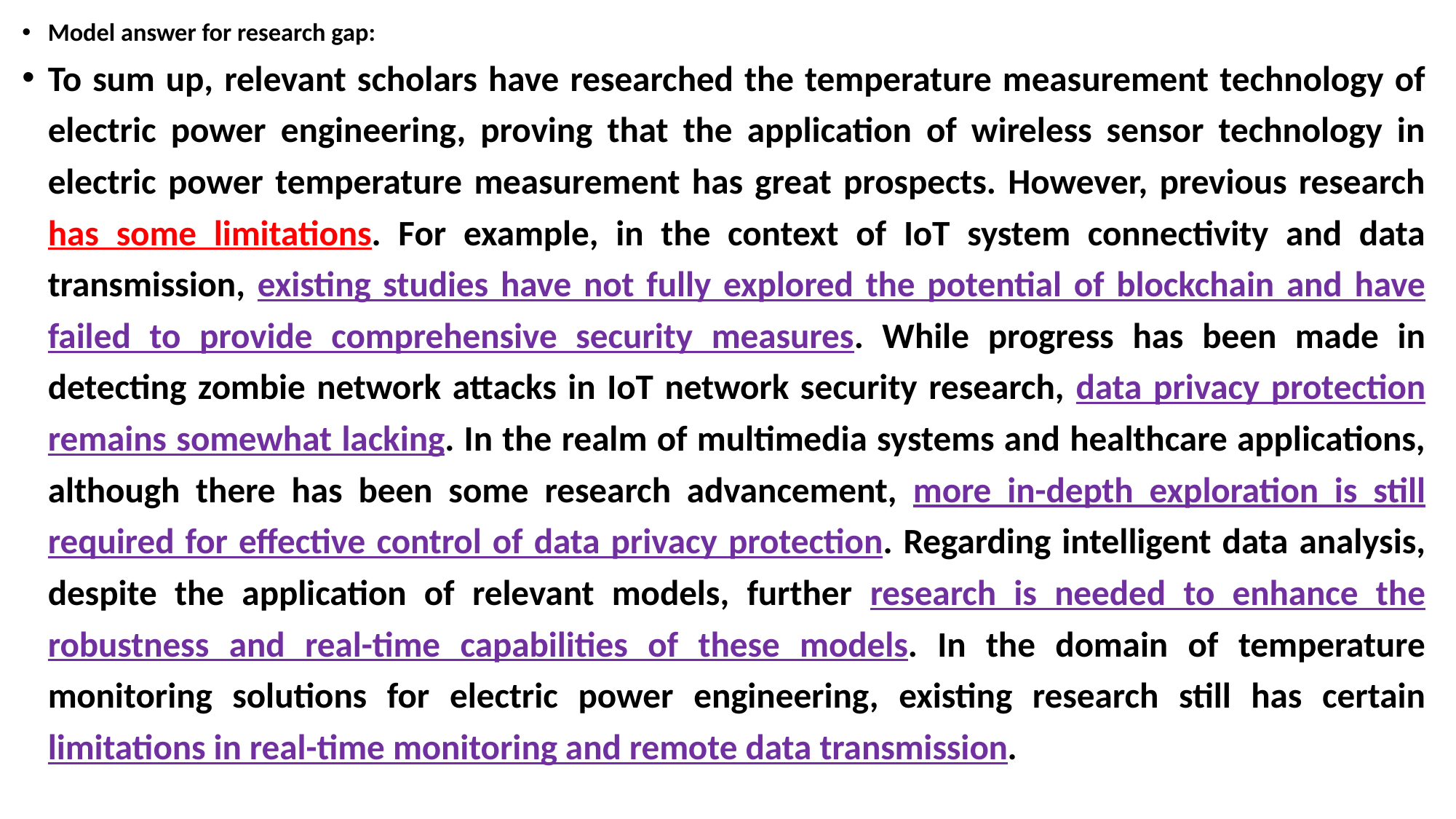

Model answer for research gap:
To sum up, relevant scholars have researched the temperature measurement technology of electric power engineering, proving that the application of wireless sensor technology in electric power temperature measurement has great prospects. However, previous research has some limitations. For example, in the context of IoT system connectivity and data transmission, existing studies have not fully explored the potential of blockchain and have failed to provide comprehensive security measures. While progress has been made in detecting zombie network attacks in IoT network security research, data privacy protection remains somewhat lacking. In the realm of multimedia systems and healthcare applications, although there has been some research advancement, more in-depth exploration is still required for effective control of data privacy protection. Regarding intelligent data analysis, despite the application of relevant models, further research is needed to enhance the robustness and real-time capabilities of these models. In the domain of temperature monitoring solutions for electric power engineering, existing research still has certain limitations in real-time monitoring and remote data transmission.